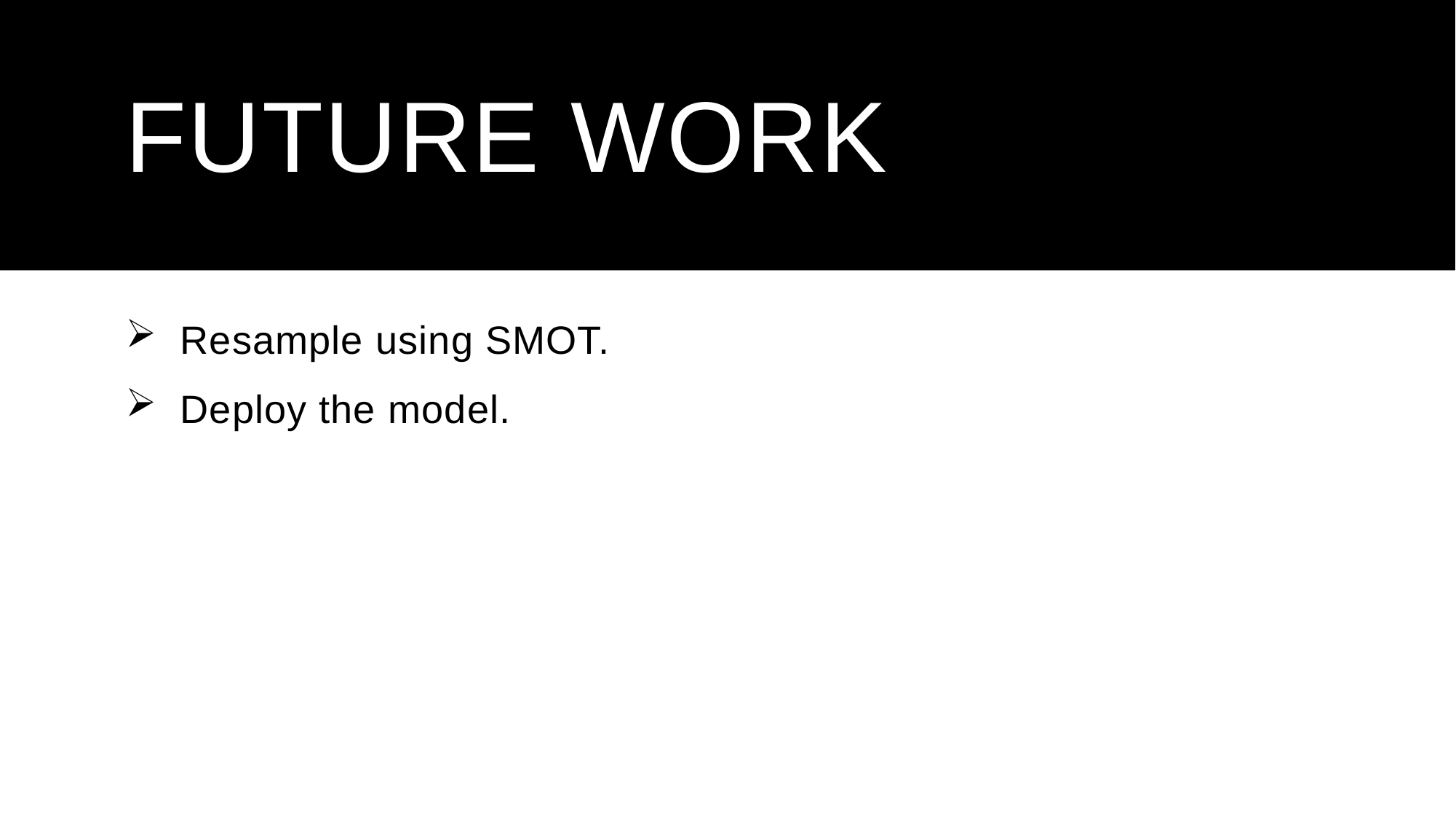

# Future work
Resample using SMOT.
Deploy the model.